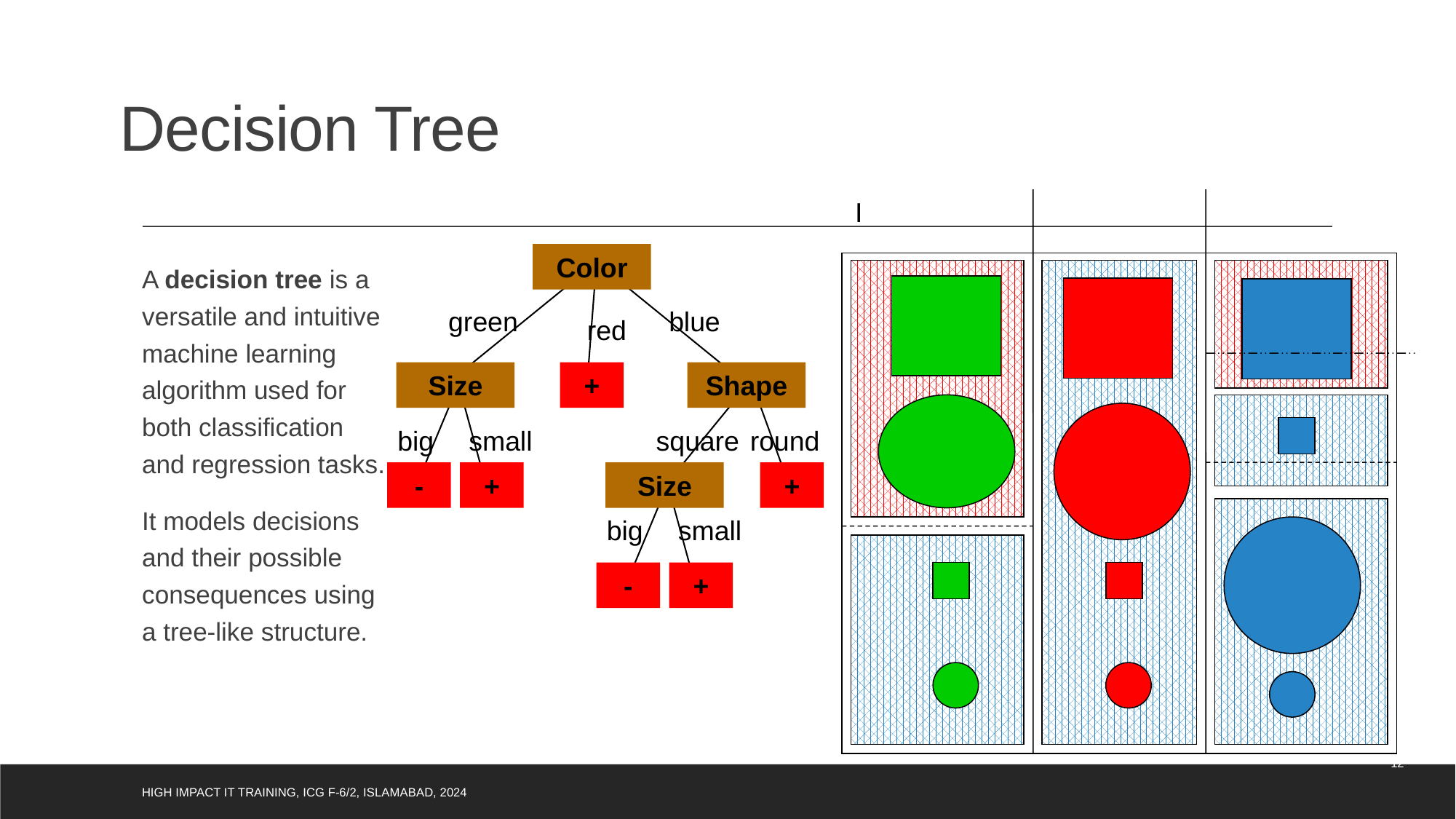

# Decision Tree
I

Color

green
blue
red
Size
+
Shape

big
small
square
round
-
+
Size
+

big
small
-
+
A decision tree is a versatile and intuitive machine learning algorithm used for both classification and regression tasks.
It models decisions and their possible consequences using a tree-like structure.

12
High Impact IT Training, ICG F-6/2, Islamabad, 2024